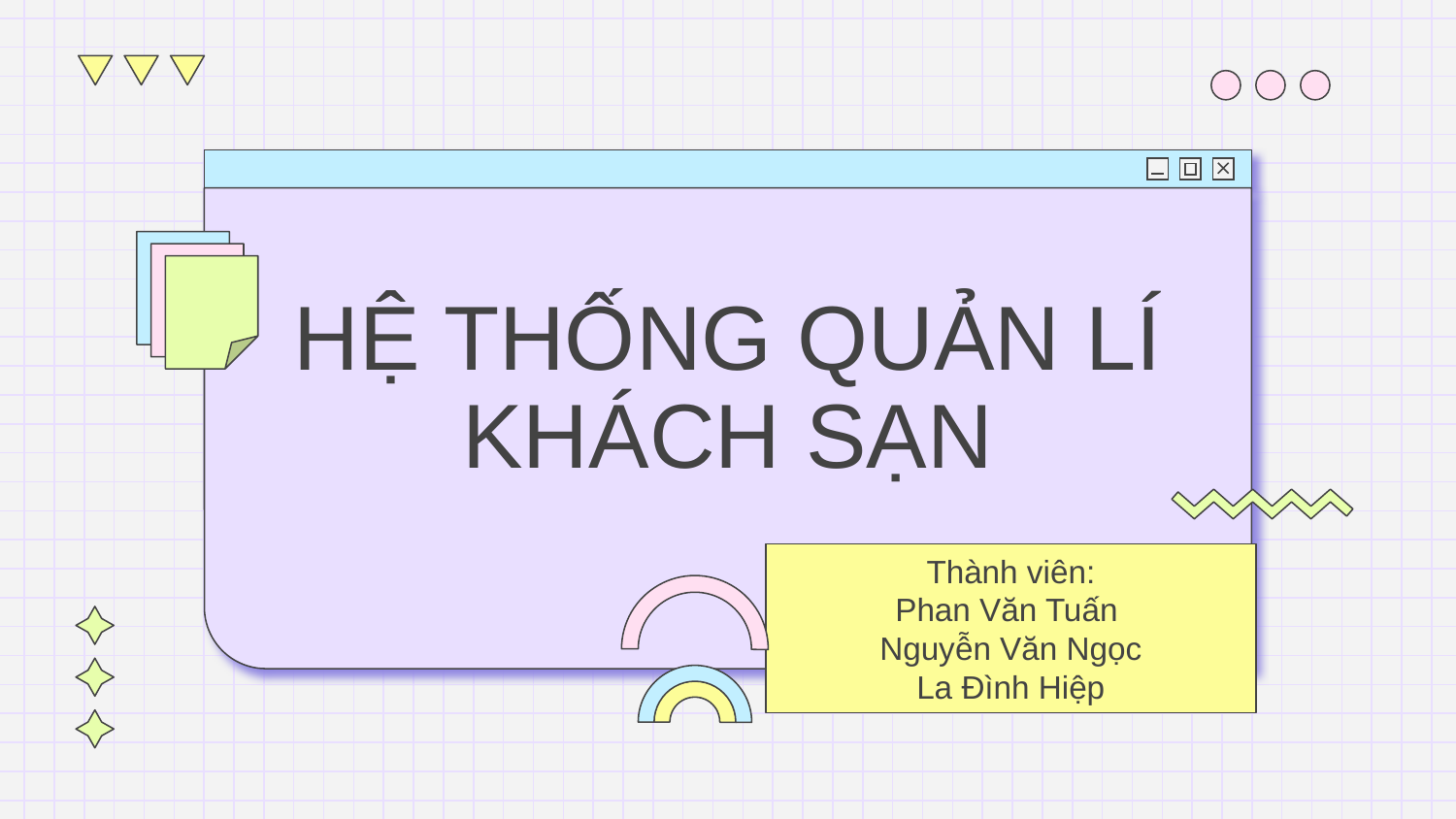

# HỆ THỐNG QUẢN LÍ KHÁCH SẠN

Thành viên:
Phan Văn Tuấn
Nguyễn Văn Ngọc
La Đình Hiệp